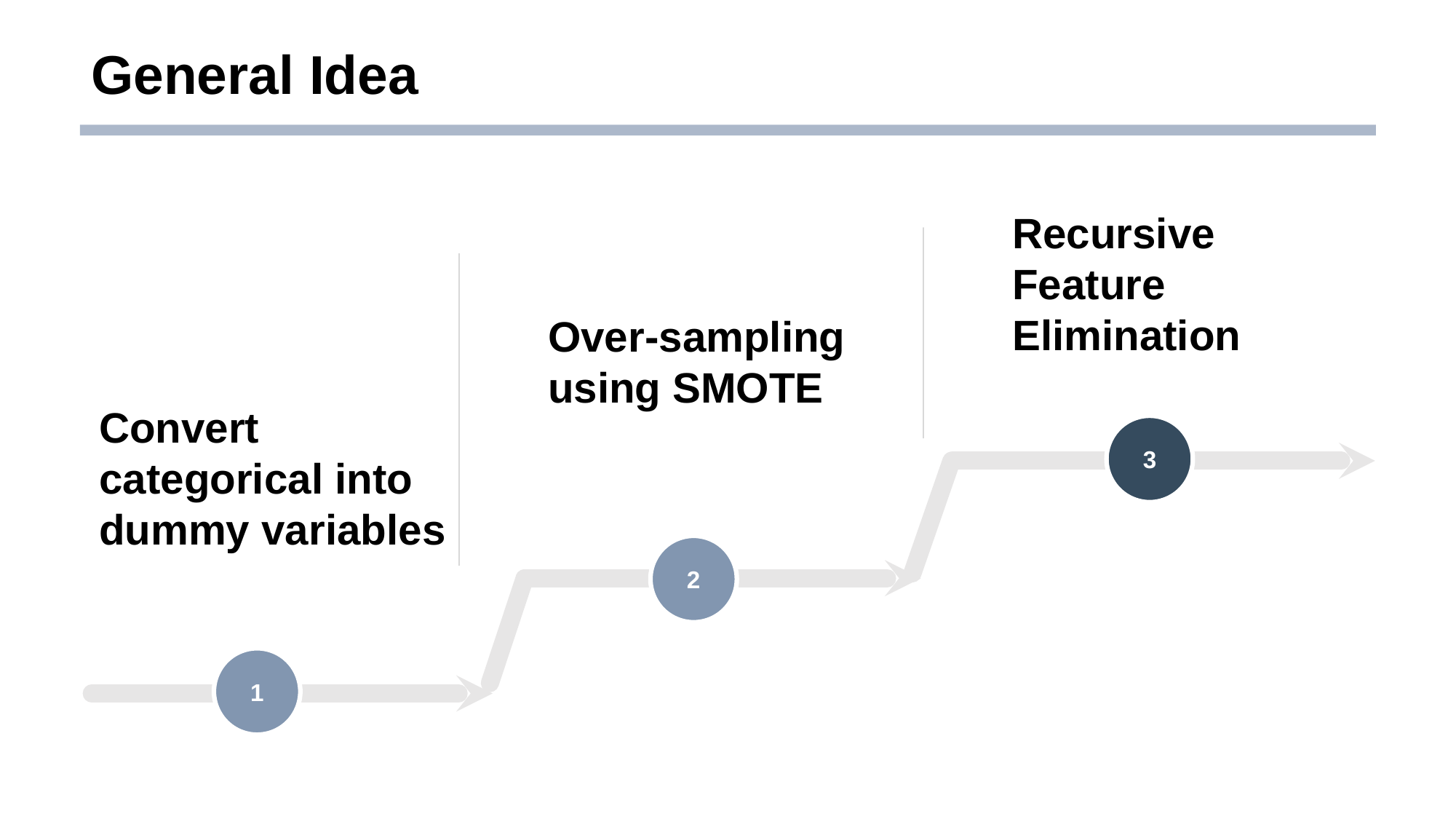

# General Idea
Recursive Feature Elimination
3
2
1
Over-sampling using SMOTE

Convert categorical into dummy variables